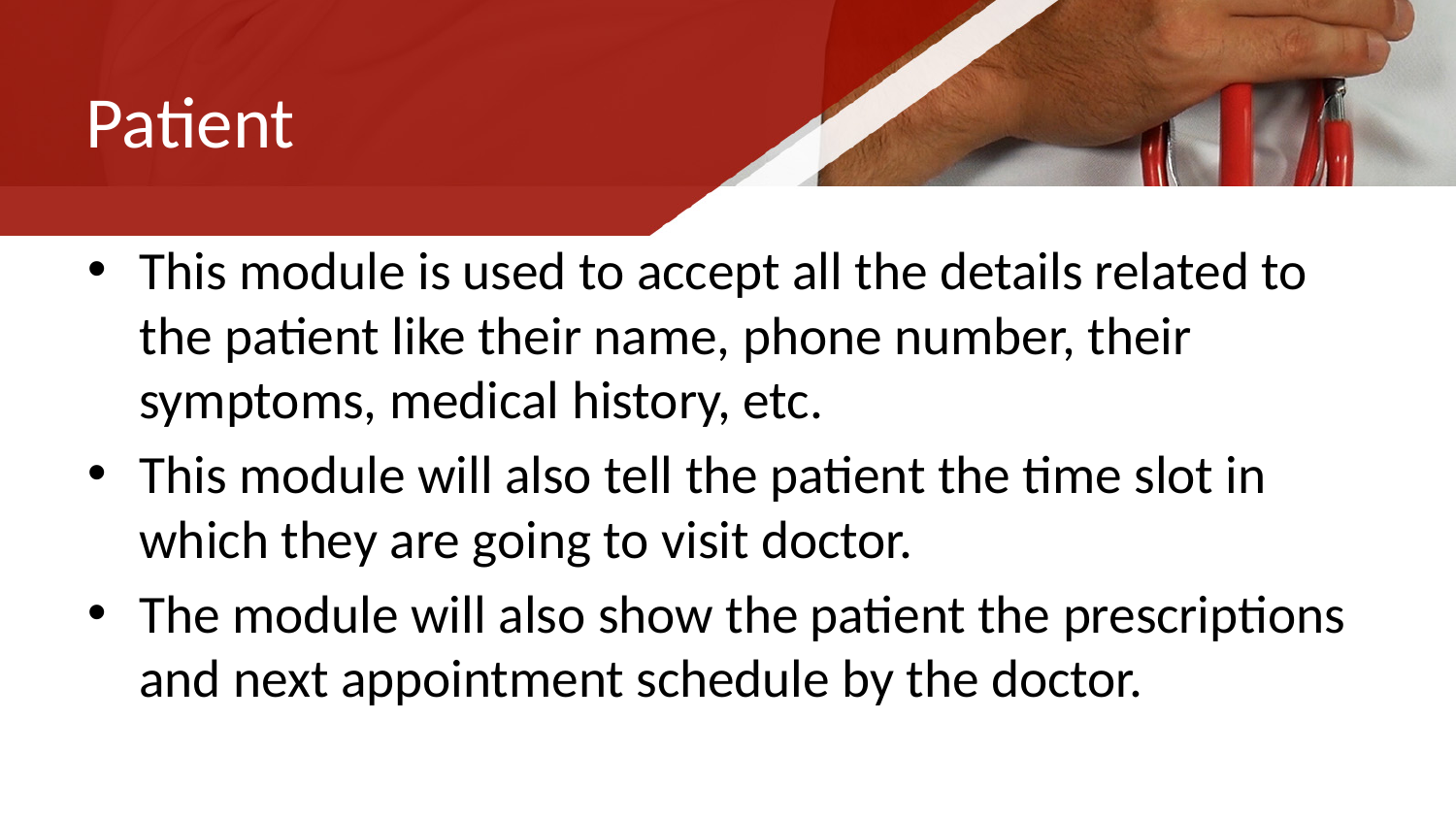

# Patient
This module is used to accept all the details related to the patient like their name, phone number, their symptoms, medical history, etc.
This module will also tell the patient the time slot in which they are going to visit doctor.
The module will also show the patient the prescriptions and next appointment schedule by the doctor.